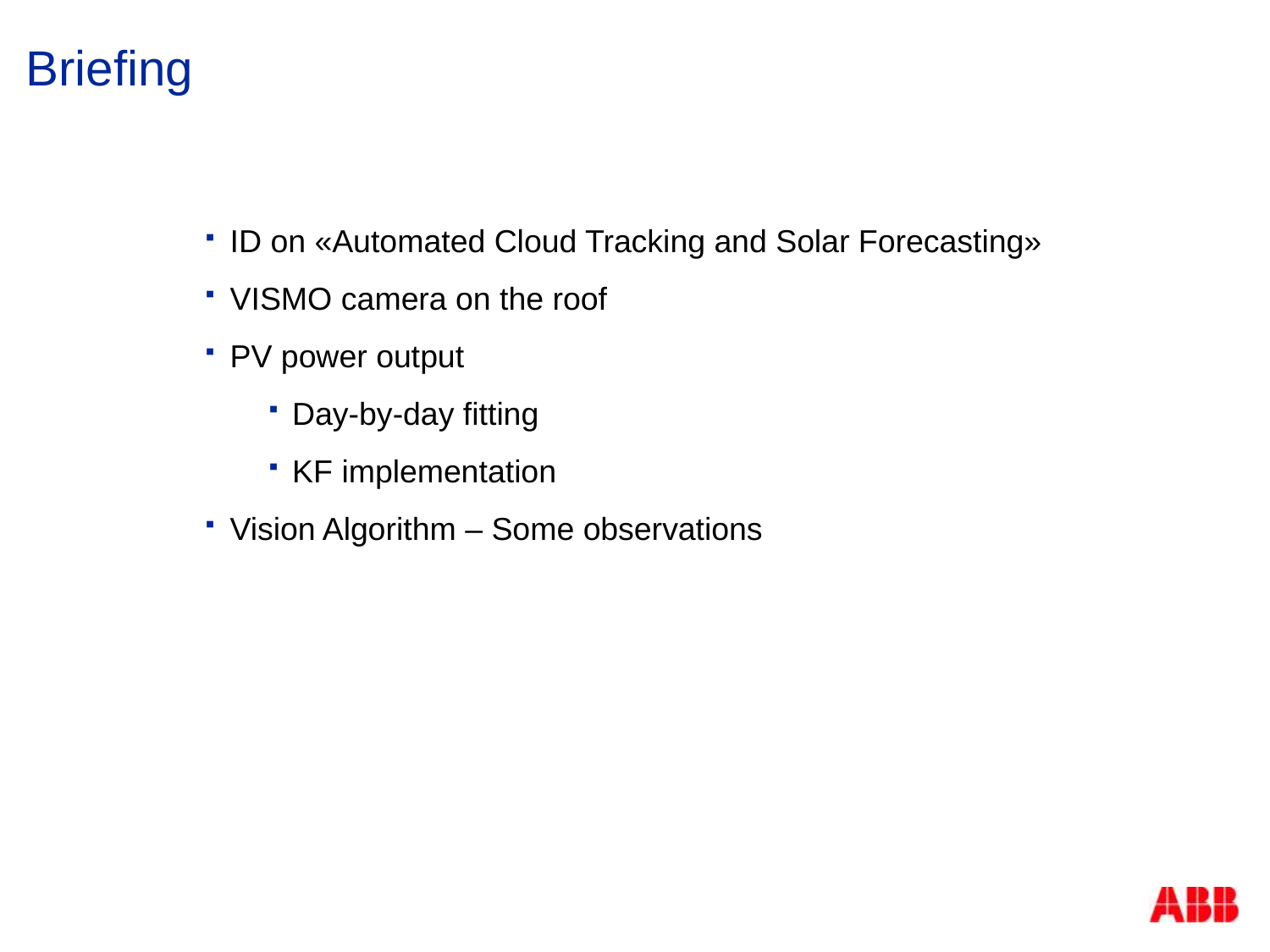

# Briefing

ID on «Automated Cloud Tracking and Solar Forecasting»
VISMO camera on the roof
PV power output
Day-by-day fitting
KF implementation
Vision Algorithm – Some observations